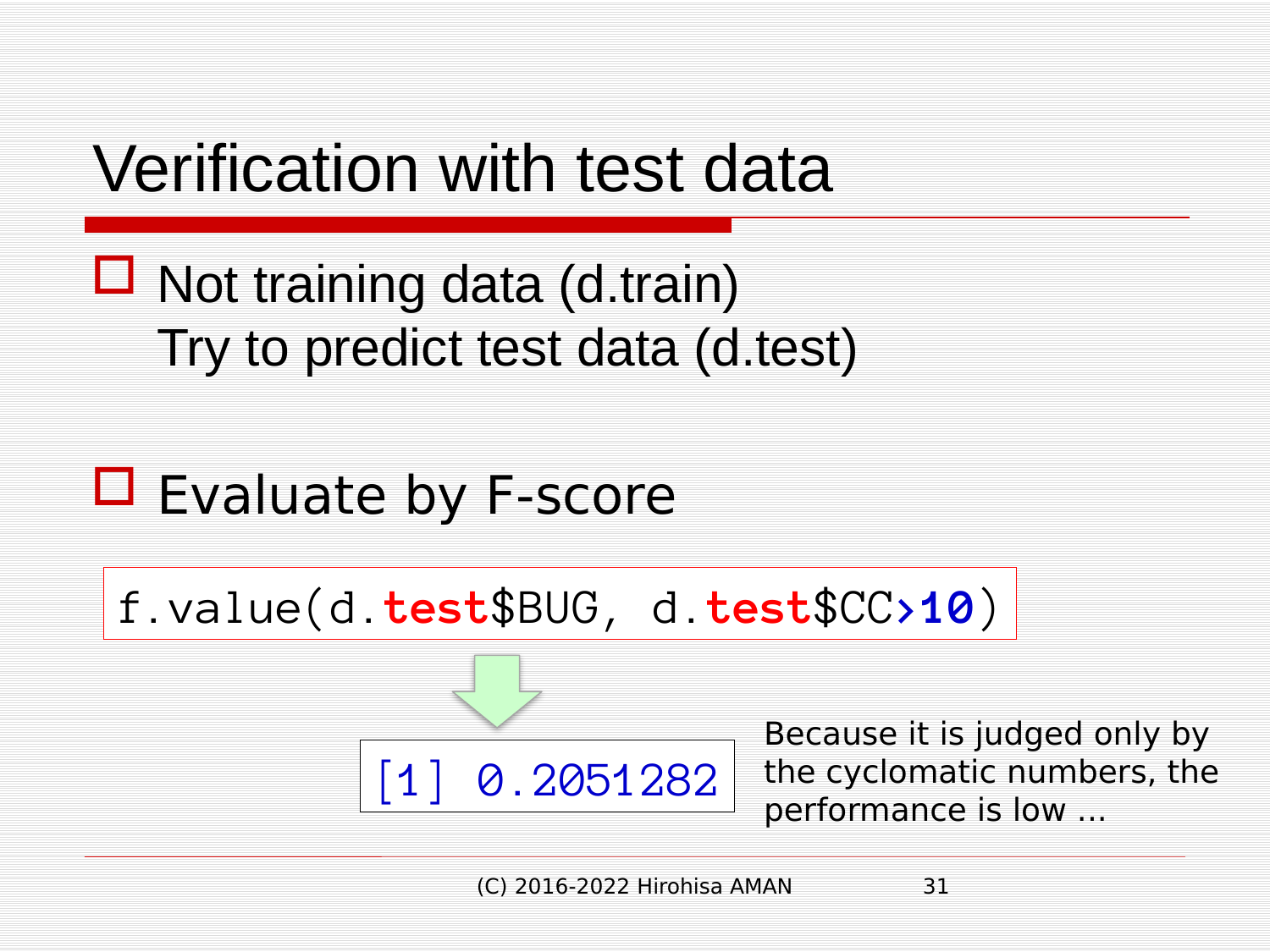

# Verification with test data
Not training data (d.train)
Try to predict test data (d.test)

Evaluate by F-score

f.value(d.test$BUG, d.test$CC>10)

Because it is judged only by the cyclomatic numbers, the performance is low ...
[1] 0.2051282
(C) 2016-2022 Hirohisa AMAN
31